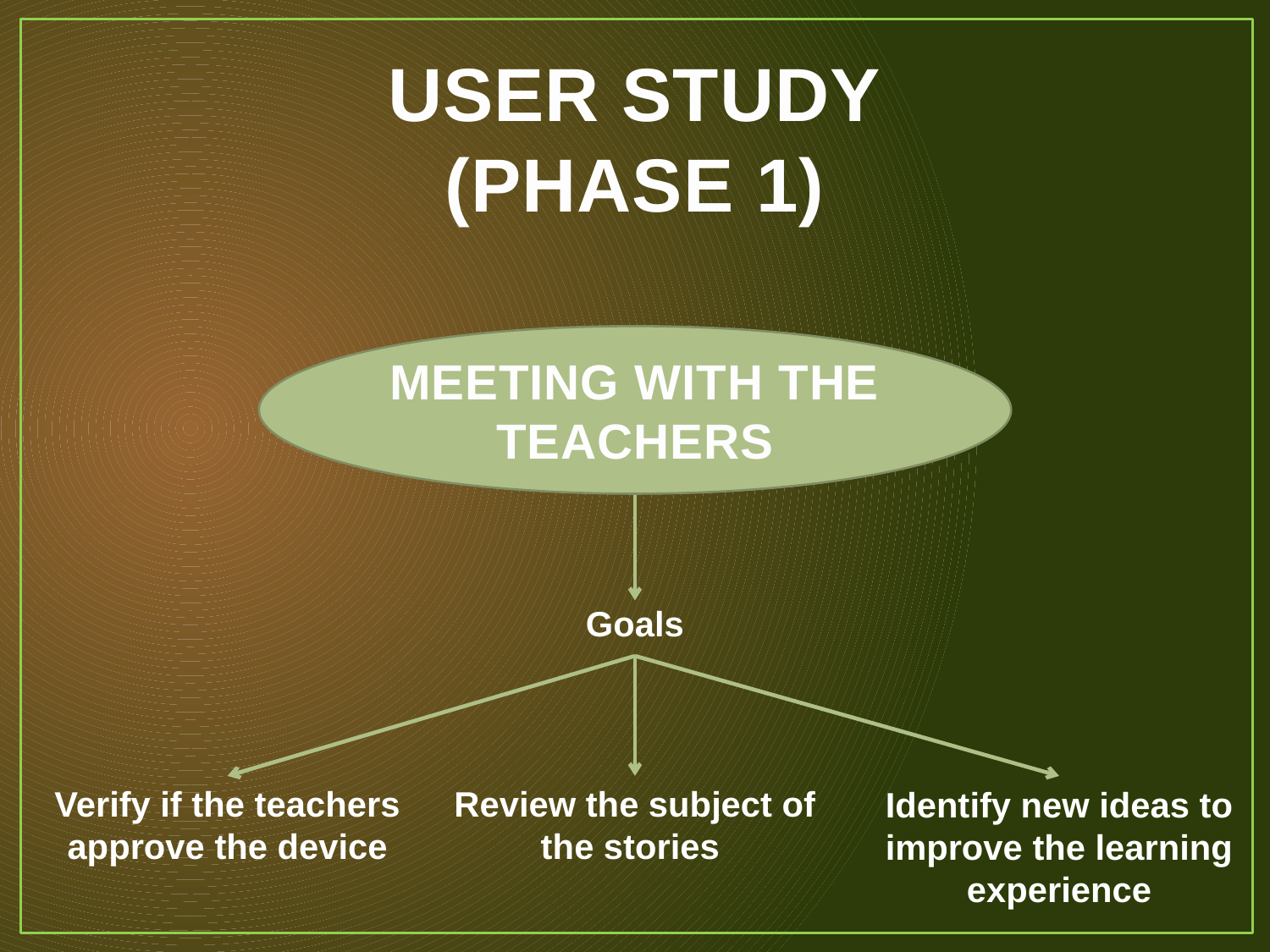

# USER STUDY (PHASE 1)
MEETING WITH THE TEACHERS
Goals
Verify if the teachers approve the device
Review the subject of the stories
Identify new ideas to improve the learning experience